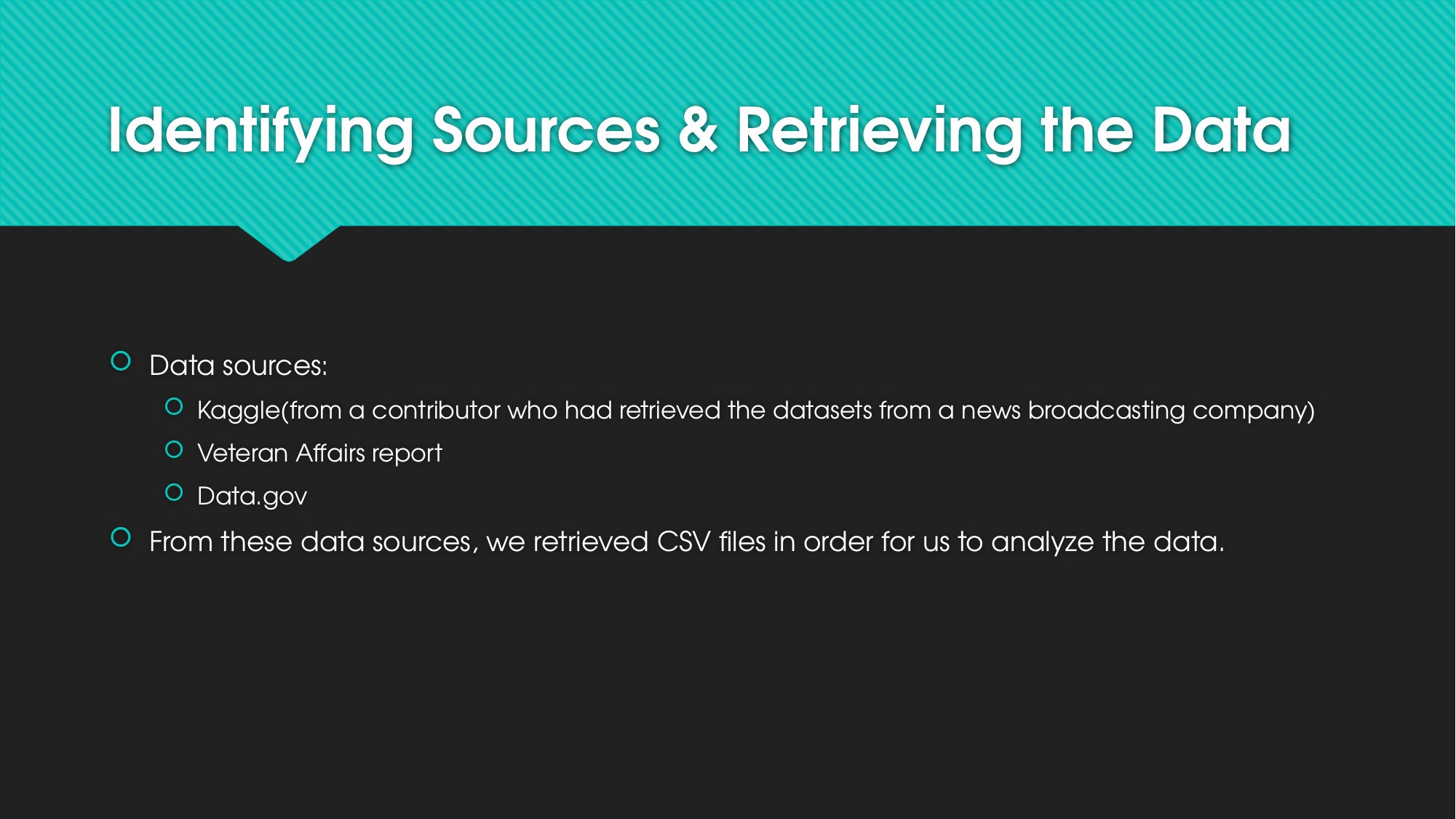

# Identifying Sources & Retrieving the Data
Data sources:
Kaggle(from a contributor who had retrieved the datasets from a news broadcasting company)
Veteran Affairs report
Data.gov
From these data sources, we retrieved CSV files in order for us to analyze the data.